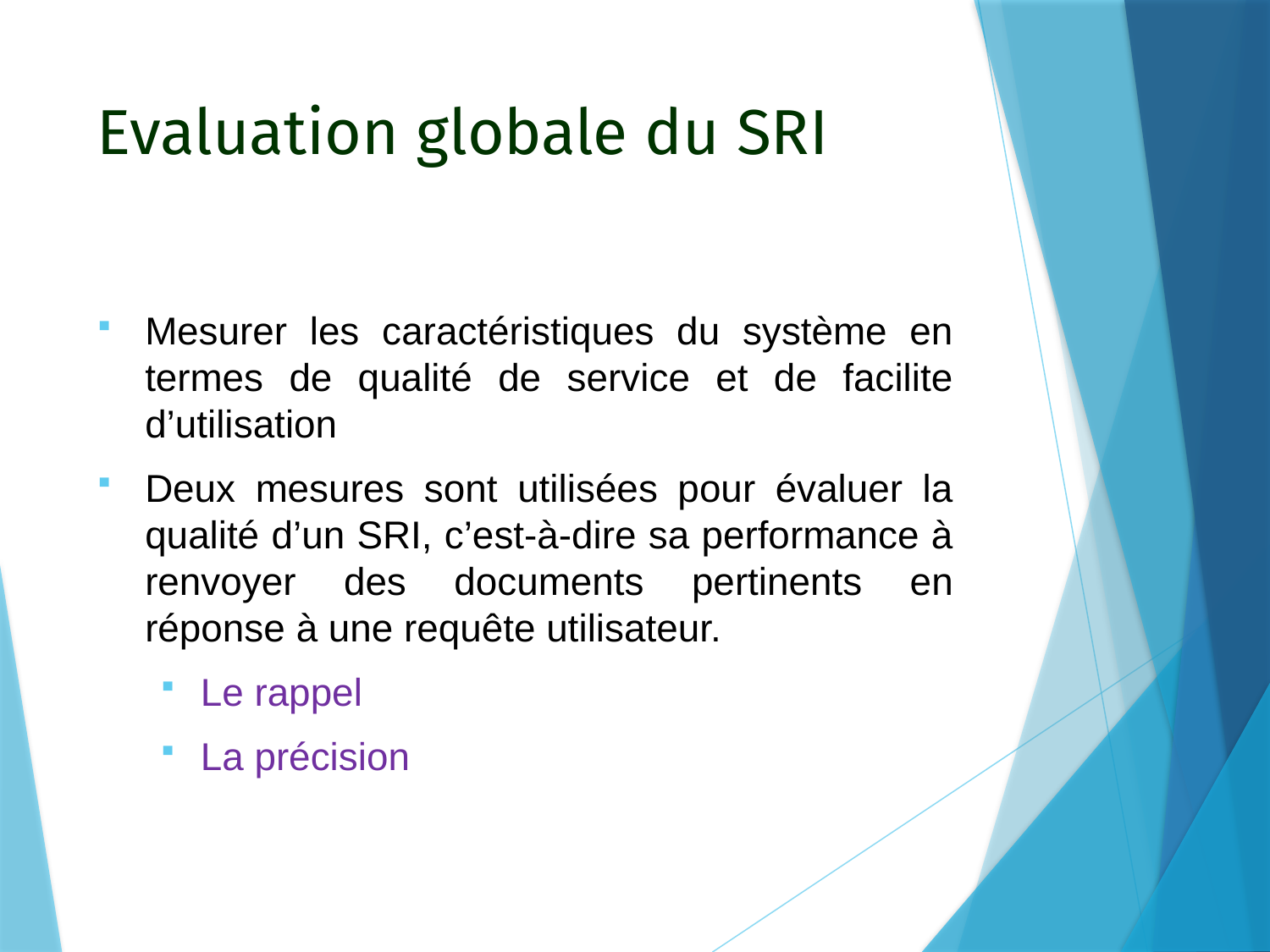

# Evaluation globale du SRI
Mesurer les caractéristiques du système en termes de qualité de service et de facilite d’utilisation
Deux mesures sont utilisées pour évaluer la qualité d’un SRI, c’est-à-dire sa performance à renvoyer des documents pertinents en réponse à une requête utilisateur.
Le rappel
La précision